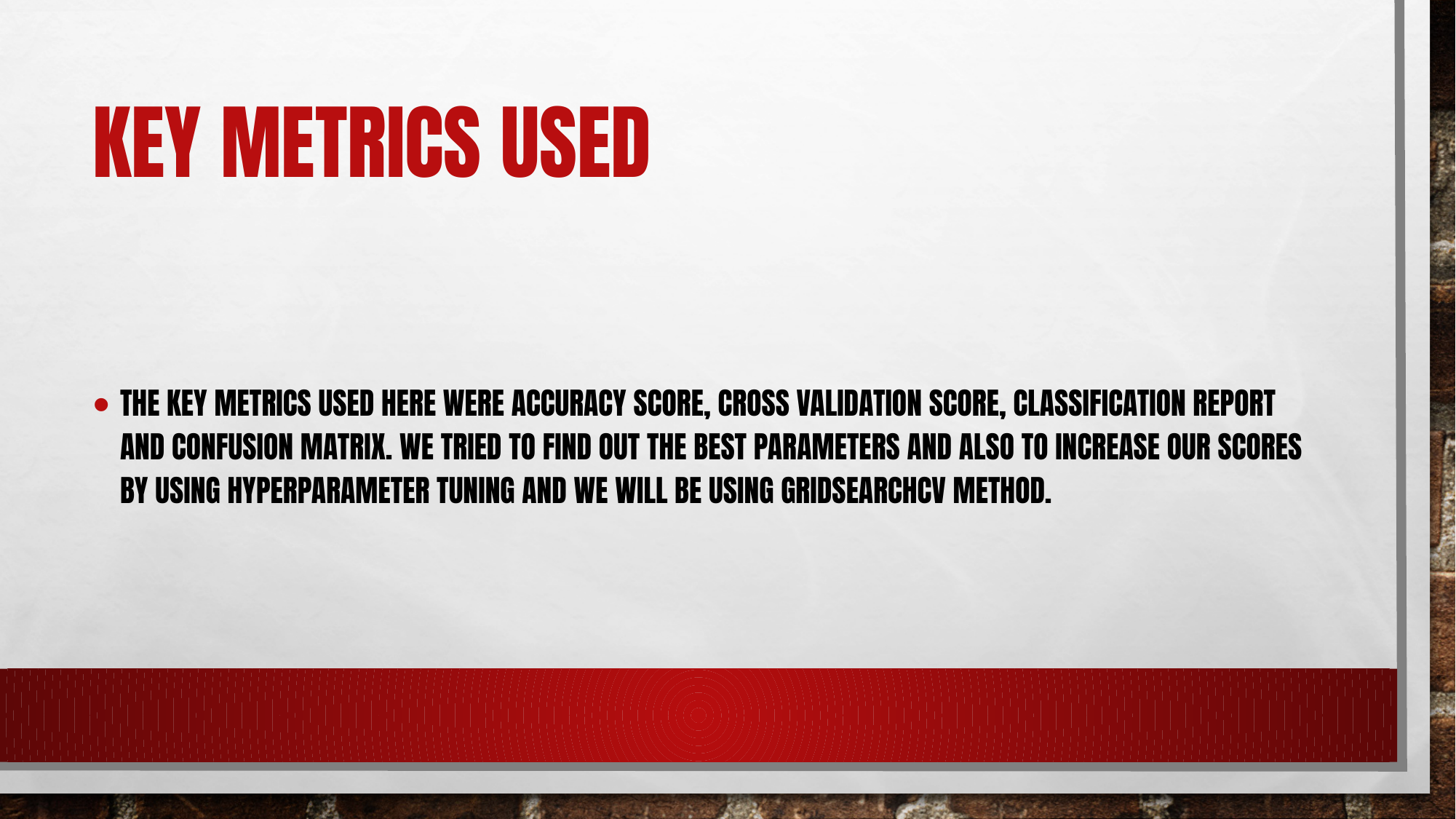

# Key metrics used
The key metrics used here were accuracy score, cross validation score, classification report and confusion matrix. We tried to find out the best parameters and also to increase our scores by using Hyperparameter Tuning and we will be using GridSearchCV Method.